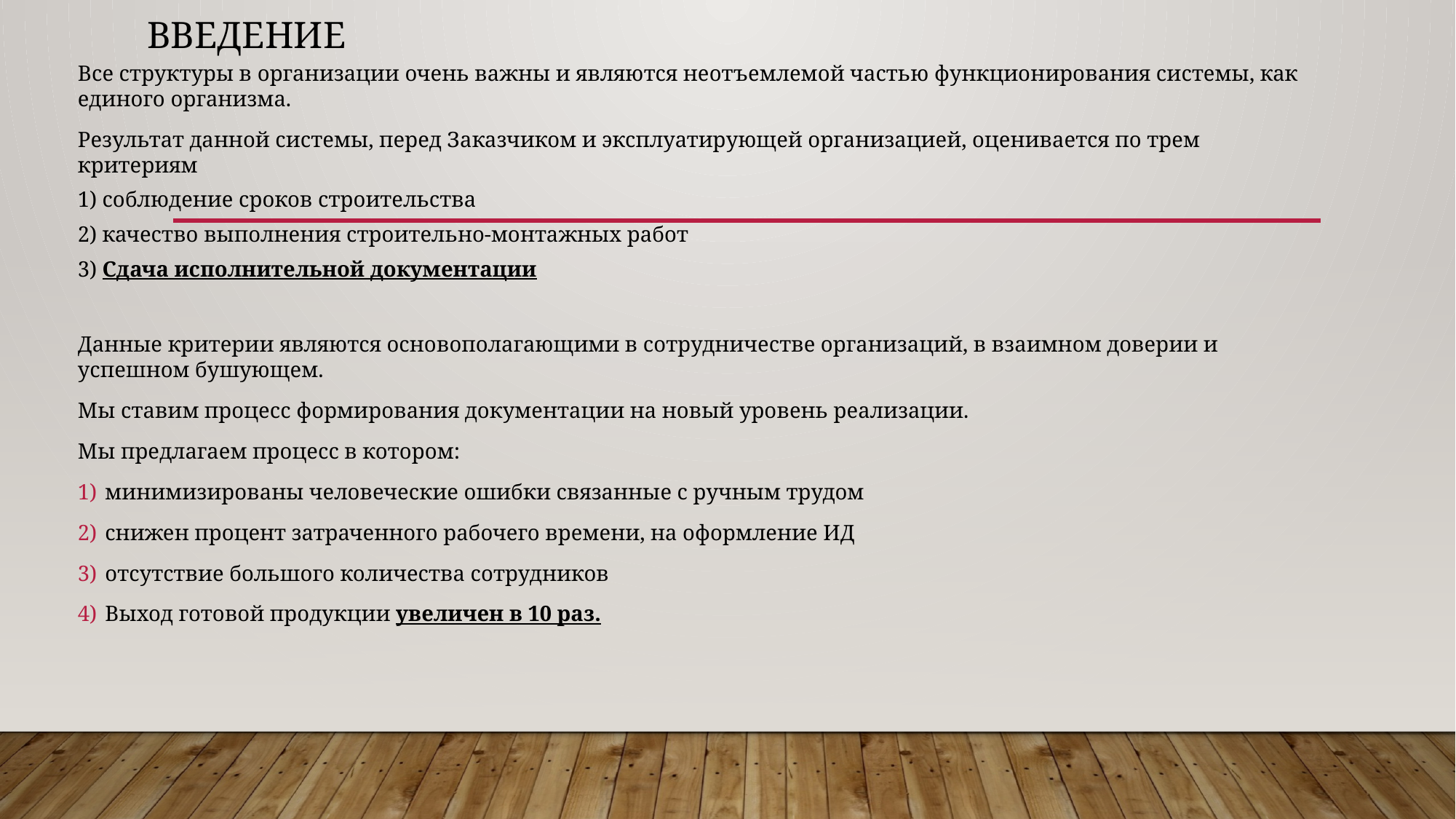

# Введение
Все структуры в организации очень важны и являются неотъемлемой частью функционирования системы, как единого организма.
Результат данной системы, перед Заказчиком и эксплуатирующей организацией, оценивается по трем критериям
1) соблюдение сроков строительства
2) качество выполнения строительно-монтажных работ
3) Сдача исполнительной документации

Данные критерии являются основополагающими в сотрудничестве организаций, в взаимном доверии и успешном бушующем.
Мы ставим процесс формирования документации на новый уровень реализации.
Мы предлагаем процесс в котором:
минимизированы человеческие ошибки связанные с ручным трудом
снижен процент затраченного рабочего времени, на оформление ИД
отсутствие большого количества сотрудников
Выход готовой продукции увеличен в 10 раз.